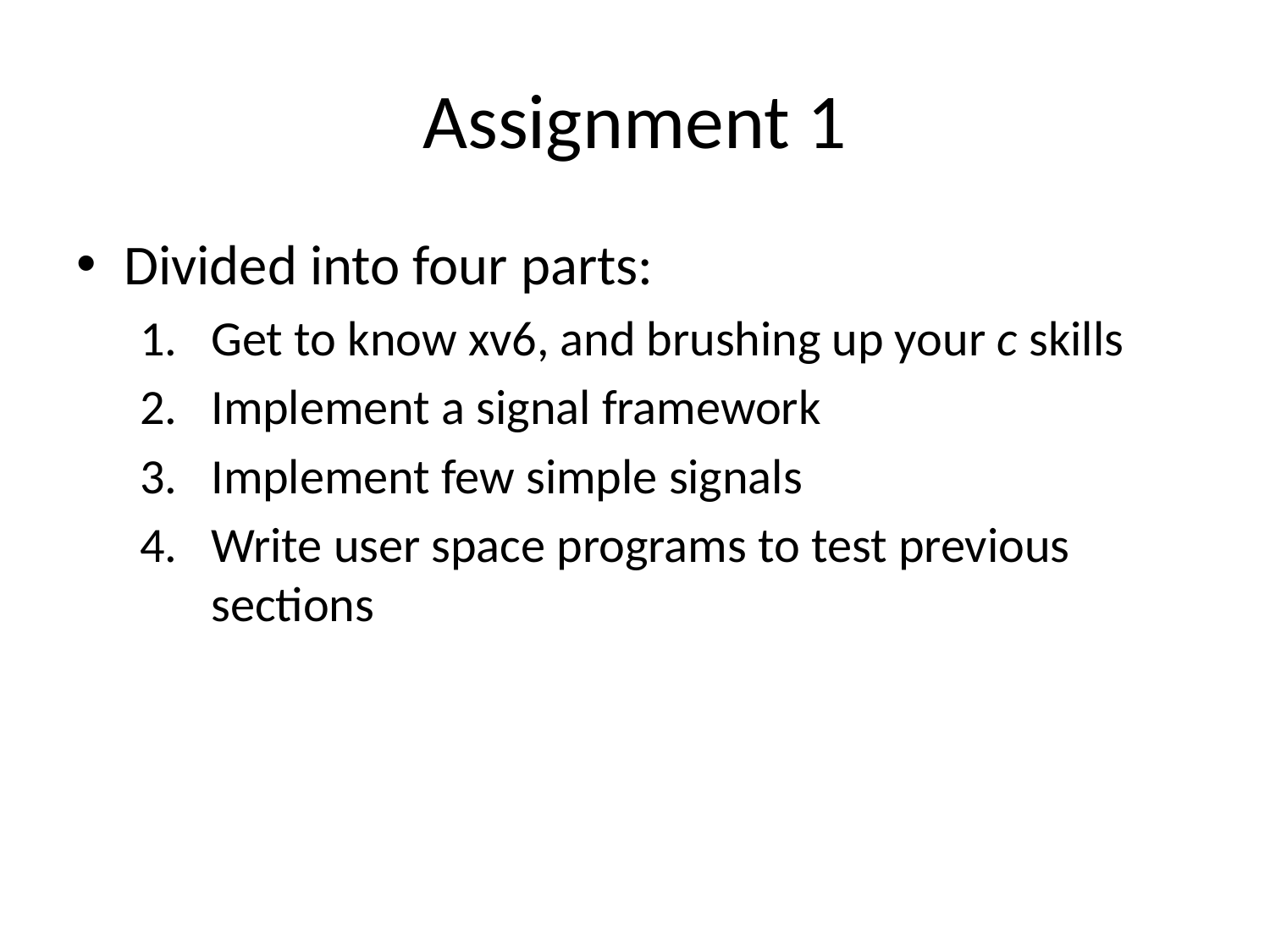

# Assignment 1
Divided into four parts:
Get to know xv6, and brushing up your c skills
Implement a signal framework
Implement few simple signals
Write user space programs to test previous sections